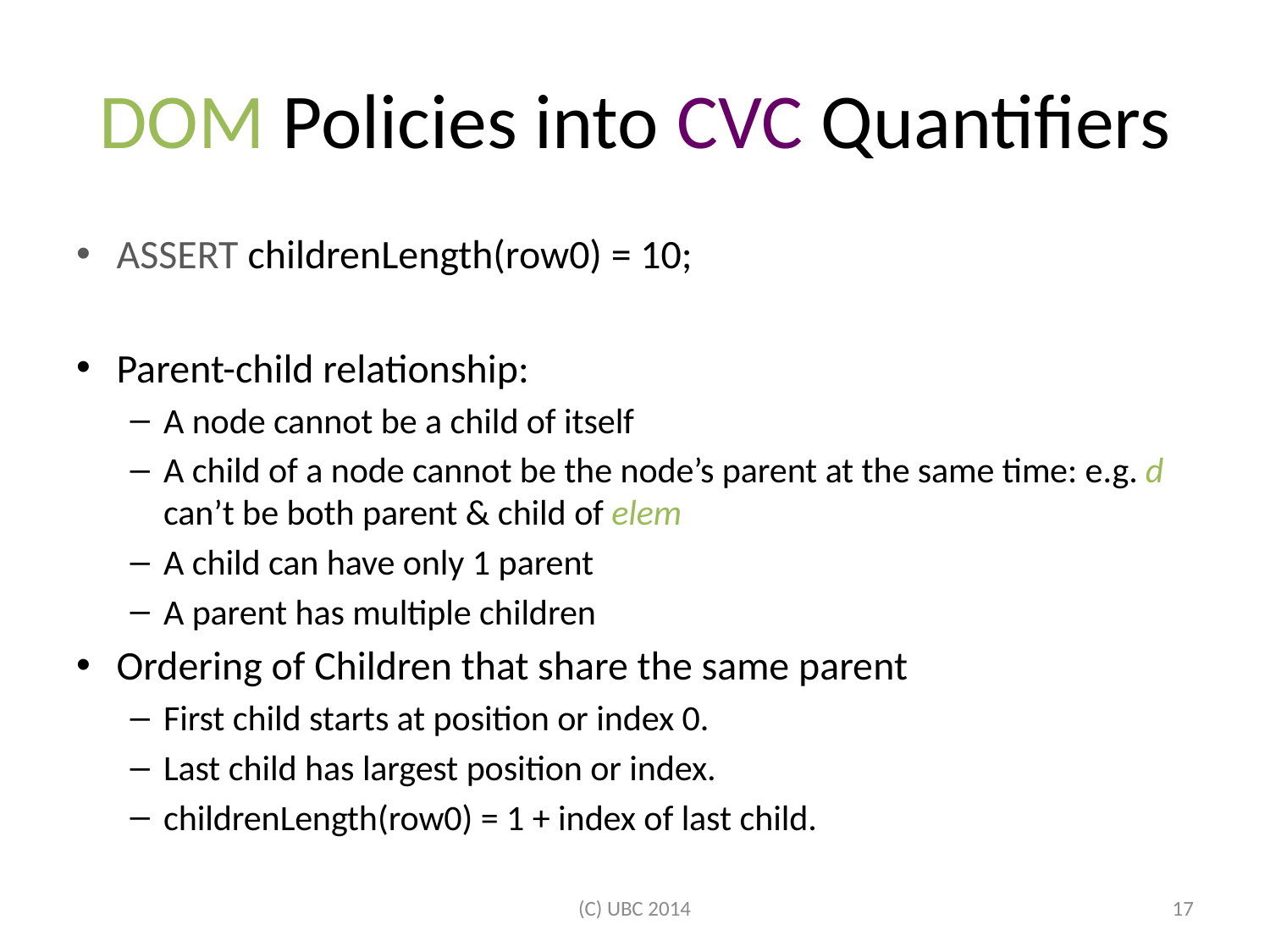

# DOM Policies into CVC Quantifiers
ASSERT childrenLength(row0) = 10;

Parent-child relationship:
A node cannot be a child of itself
A child of a node cannot be the node’s parent at the same time: e.g. d can’t be both parent & child of elem
A child can have only 1 parent
A parent has multiple children
Ordering of Children that share the same parent
First child starts at position or index 0.
Last child has largest position or index.
childrenLength(row0) = 1 + index of last child.

(C) UBC 2014
17